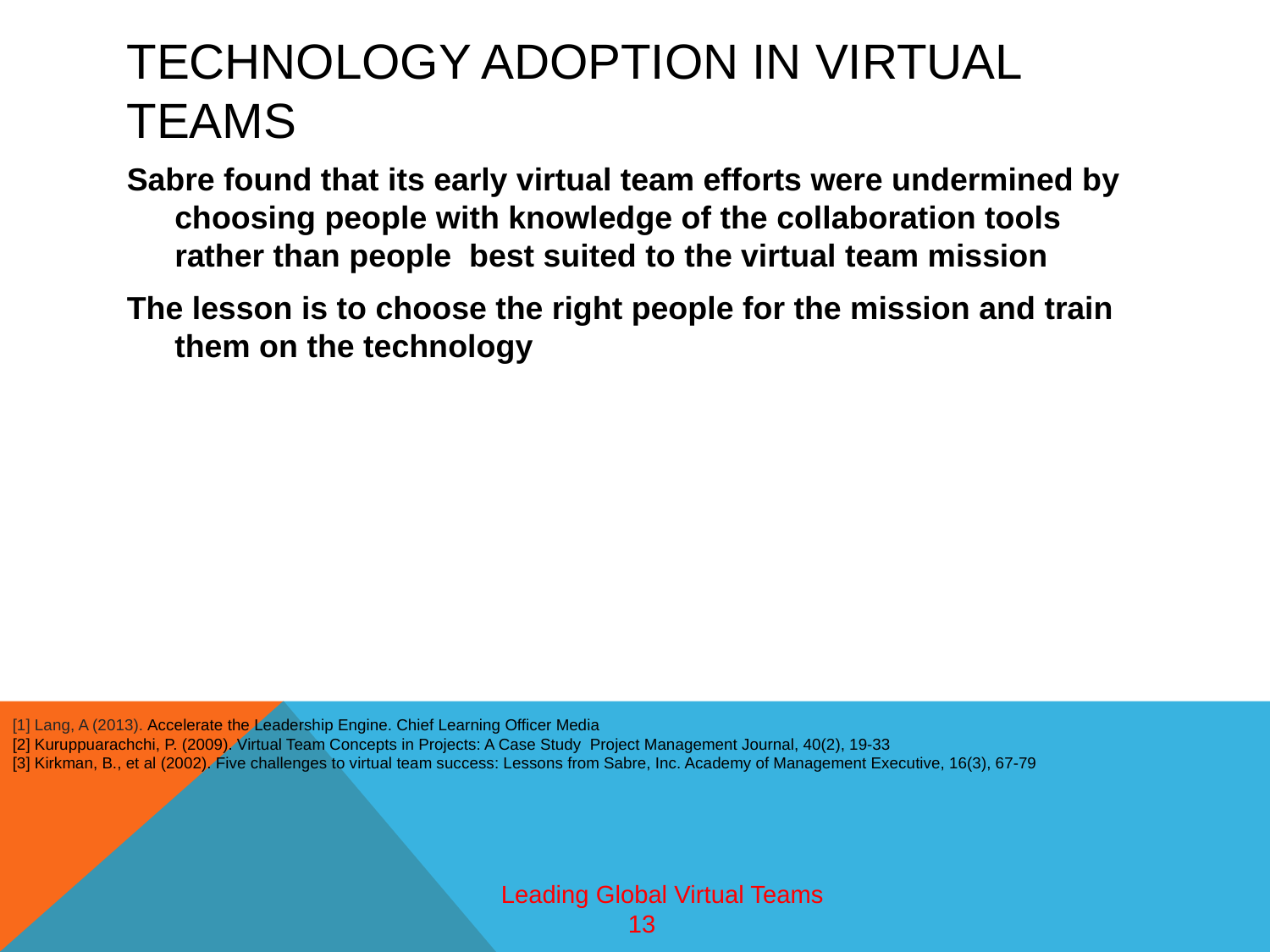

# Technology adoption in virtual teams
Sabre found that its early virtual team efforts were undermined by choosing people with knowledge of the collaboration tools rather than people  best suited to the virtual team mission
The lesson is to choose the right people for the mission and train them on the technology
[1] Lang, A (2013). Accelerate the Leadership Engine. Chief Learning Officer Media
[2] Kuruppuarachchi, P. (2009). Virtual Team Concepts in Projects: A Case Study  Project Management Journal, 40(2), 19-33
[3] Kirkman, B., et al (2002). Five challenges to virtual team success: Lessons from Sabre, Inc. Academy of Management Executive, 16(3), 67-79